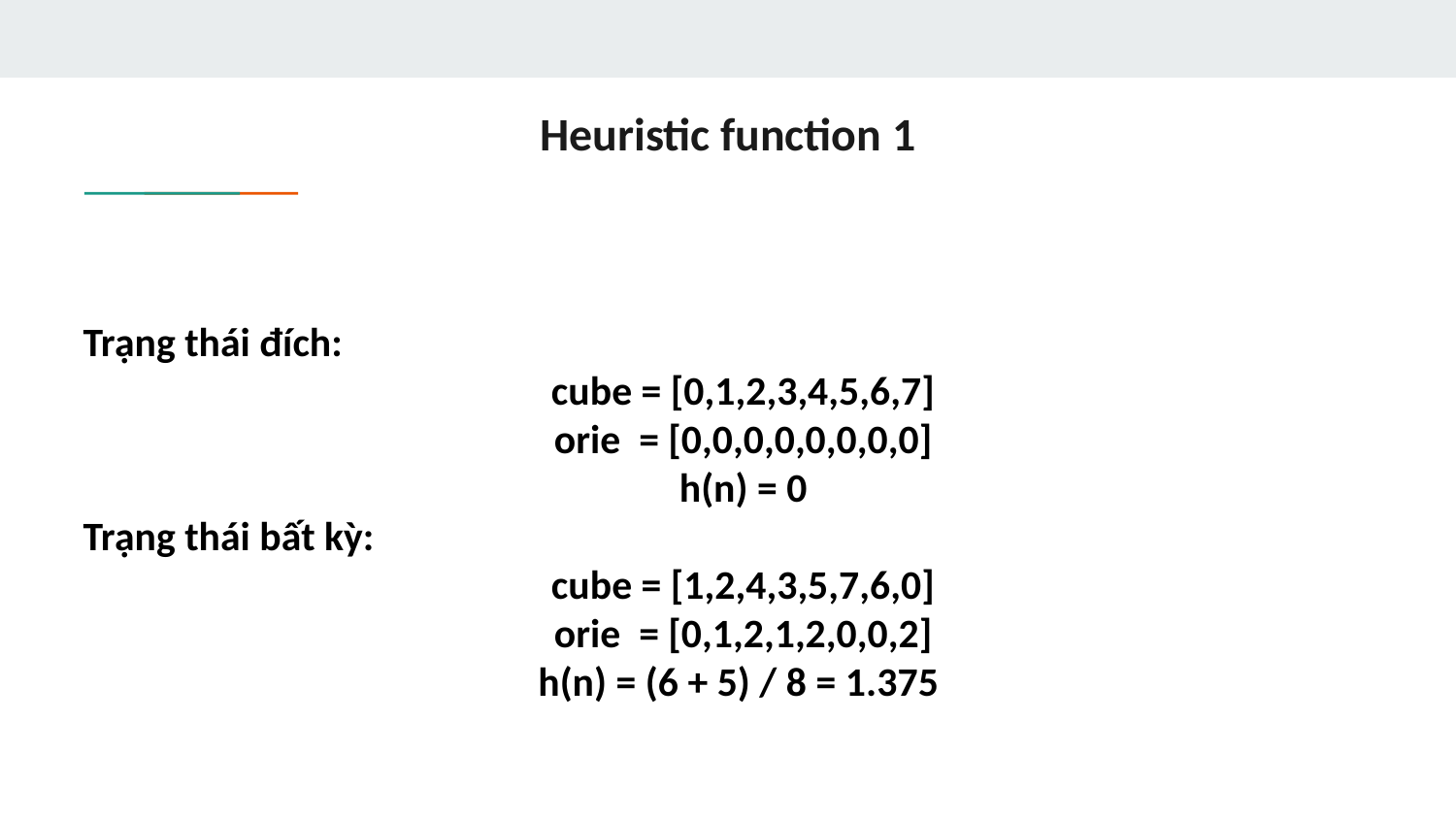

# Heuristic function 1

Trạng thái đích:
cube = [0,1,2,3,4,5,6,7]
orie  = [0,0,0,0,0,0,0,0]
h(n) = 0
Trạng thái bất kỳ:
cube = [1,2,4,3,5,7,6,0]
orie  = [0,1,2,1,2,0,0,2]
h(n) = (6 + 5) / 8 = 1.375